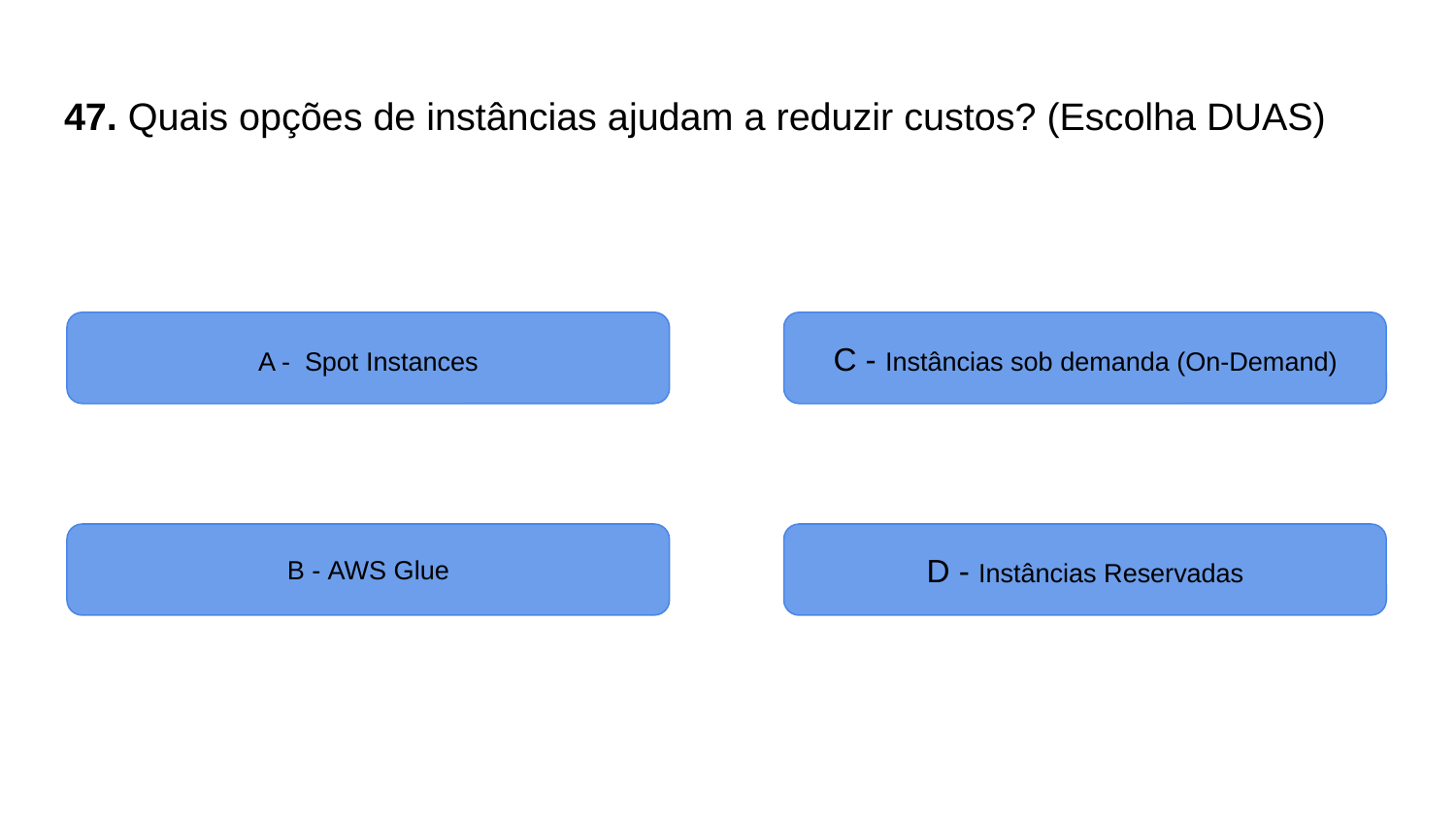

# 47. Quais opções de instâncias ajudam a reduzir custos? (Escolha DUAS)

A -  Spot Instances
C - Instâncias sob demanda (On-Demand)
B - AWS Glue
D - Instâncias Reservadas